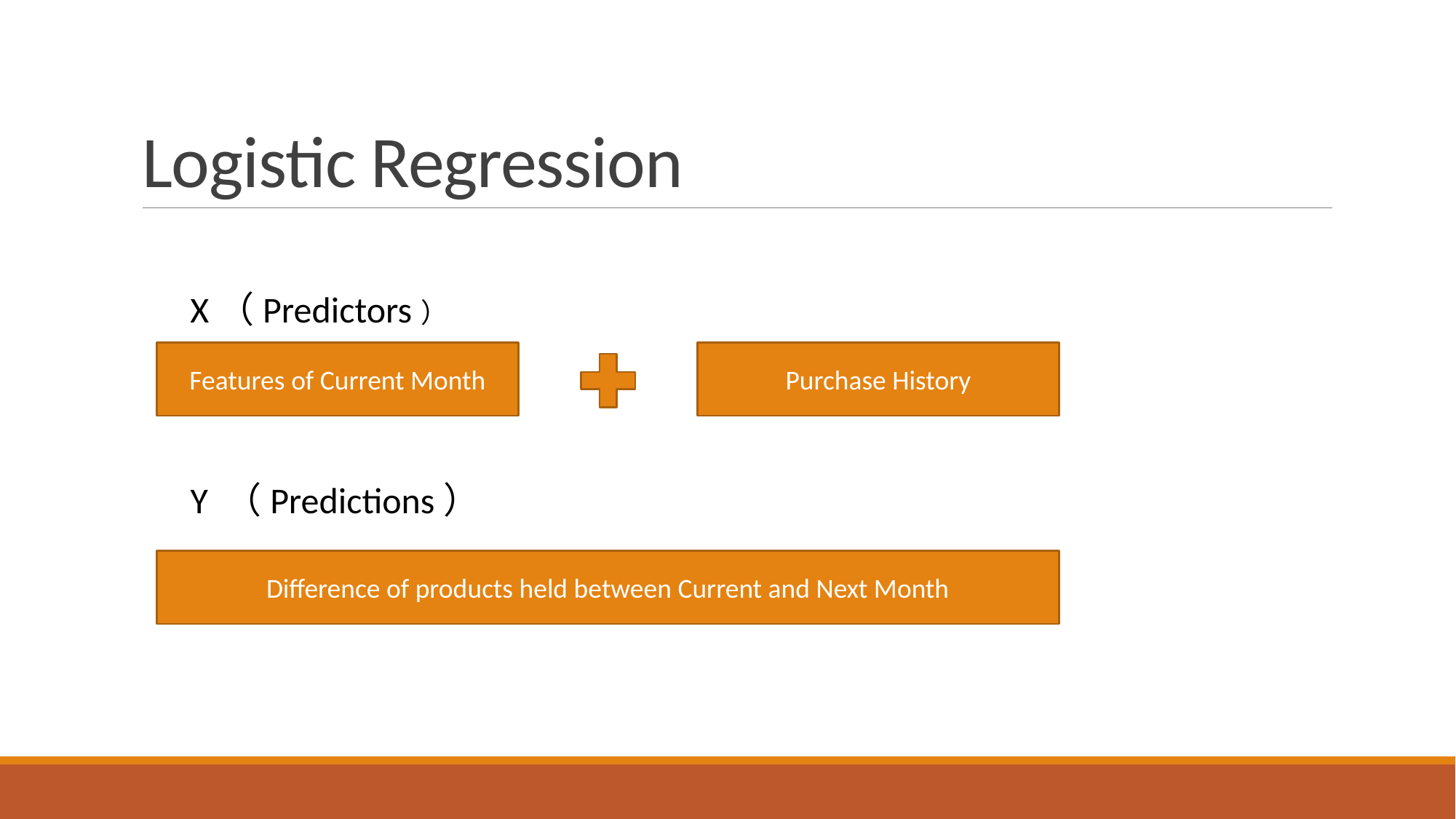

# Logistic Regression
X（Predictors）
Features of Current Month
Purchase History

Y （Predictions）
Difference of products held between Current and Next Month